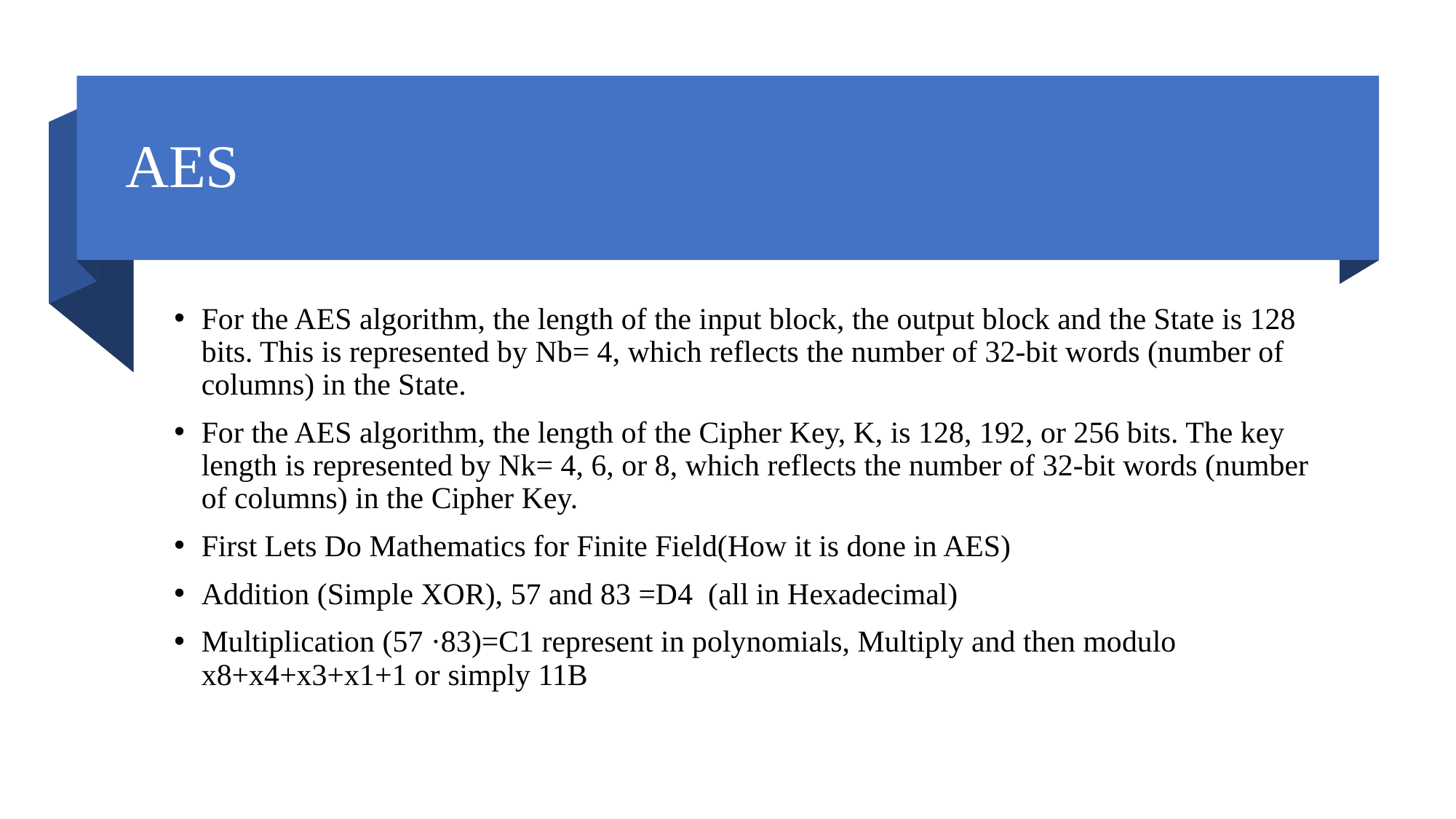

# AES

For the AES algorithm, the length of the input block, the output block and the State is 128 bits. This is represented by Nb= 4, which reflects the number of 32-bit words (number of columns) in the State.
For the AES algorithm, the length of the Cipher Key, K, is 128, 192, or 256 bits. The key length is represented by Nk= 4, 6, or 8, which reflects the number of 32-bit words (number of columns) in the Cipher Key.
First Lets Do Mathematics for Finite Field(How it is done in AES)
Addition (Simple XOR), 57 and 83 =D4  (all in Hexadecimal)
Multiplication (57 ·83)=C1 represent in polynomials, Multiply and then modulo x8+x4+x3+x1+1 or simply 11B

3